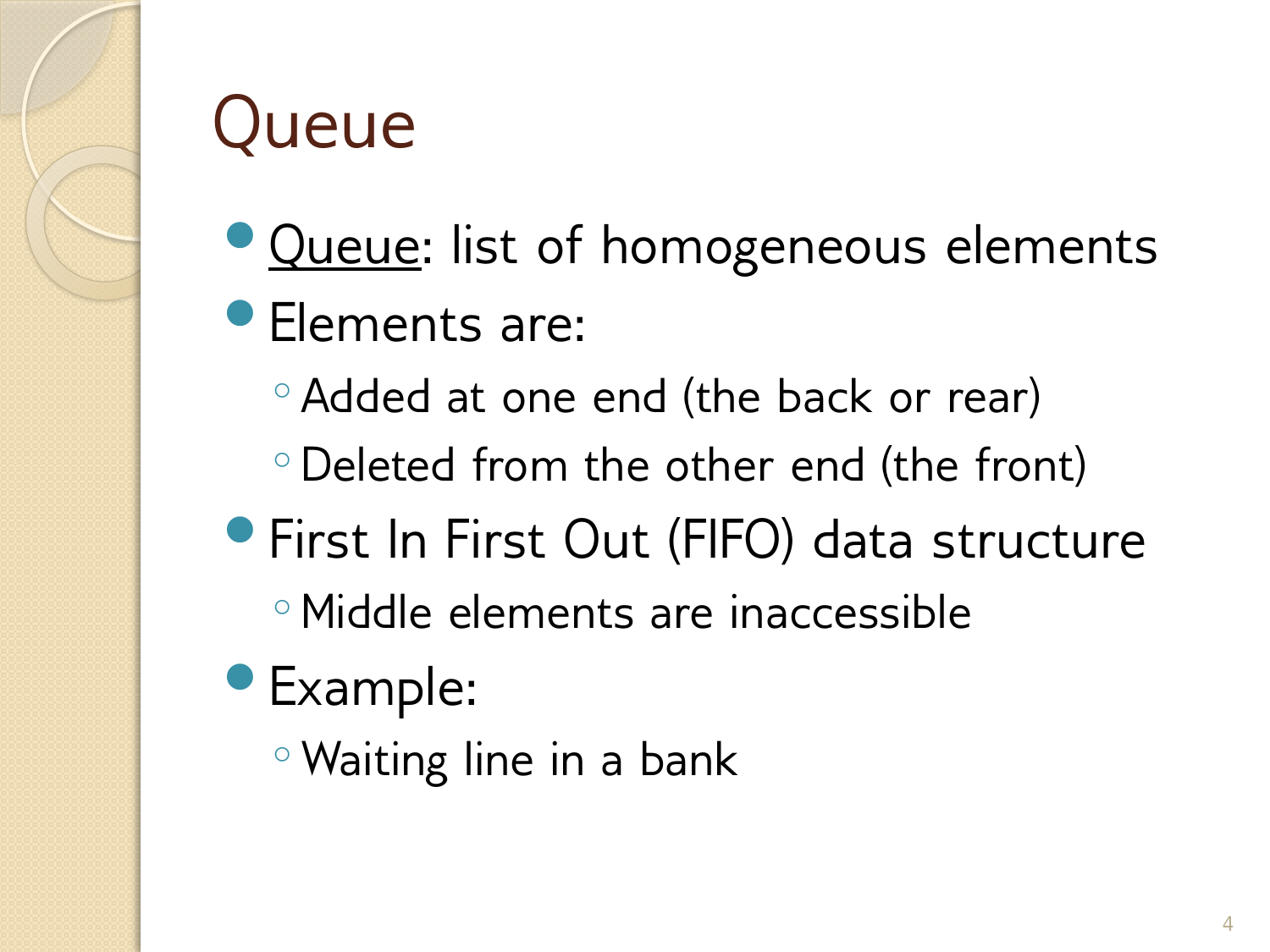

# Queue
Queue: list of homogeneous elements
Elements are:
Added at one end (the back or rear)
Deleted from the other end (the front)
First In First Out (FIFO) data structure
Middle elements are inaccessible
Example:
Waiting line in a bank
4